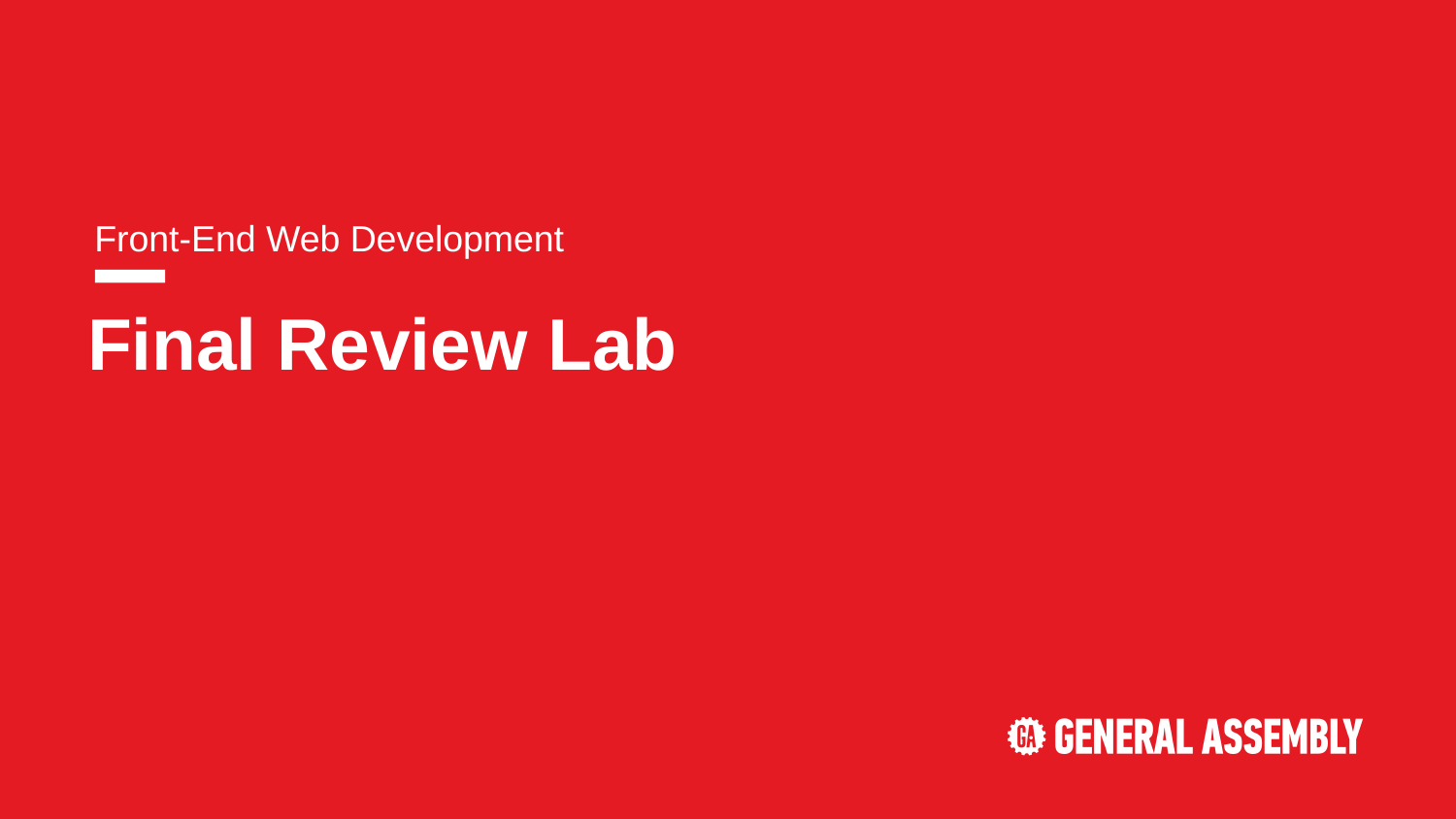

Front-End Web Development
# Final Review Lab